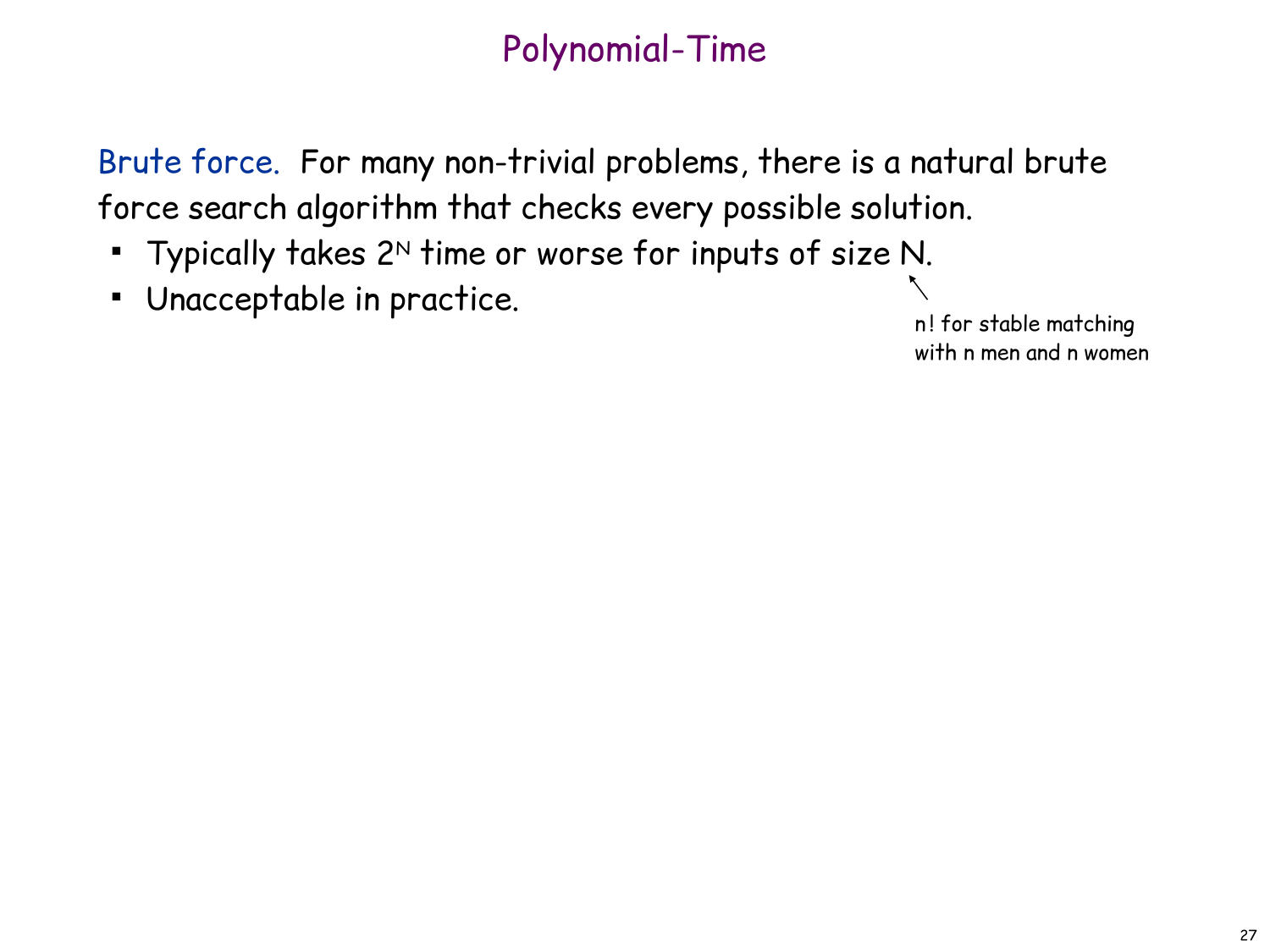

# Polynomial-Time
Brute force.  For many non-trivial problems, there is a natural brute force search algorithm that checks every possible solution.
Typically takes 2N time or worse for inputs of size N.
Unacceptable in practice.

n ! for stable matching
with n men and n women
27